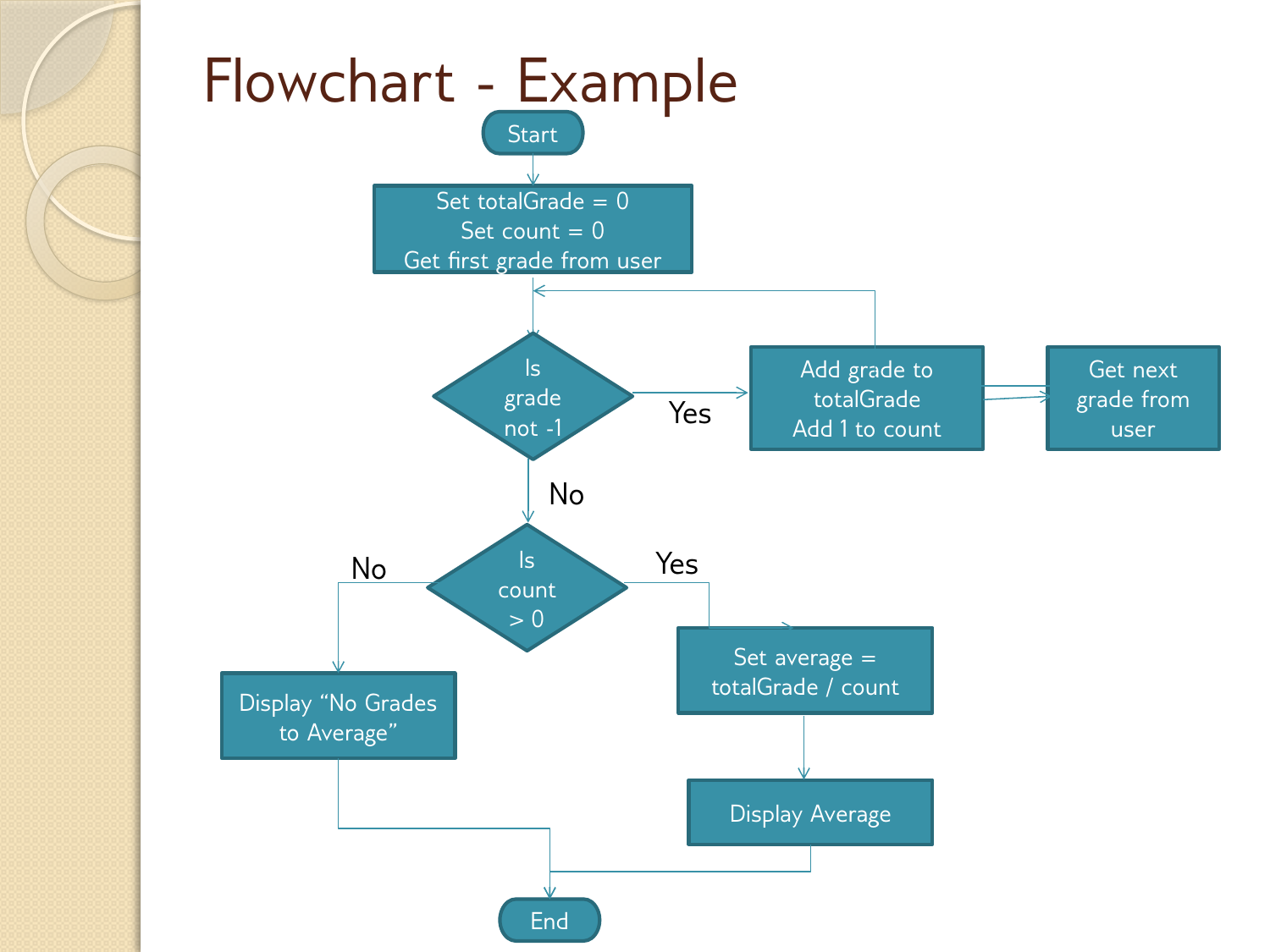

# Flowchart - Example
Start
Set totalGrade = 0
Set count = 0
Get first grade from user
Is grade not -1
Get next grade from user
Add grade to totalGrade
Add 1 to count
Yes
No
Is count > 0
Yes
No
Set average = totalGrade / count
Display “No Grades to Average”
Display Average
End